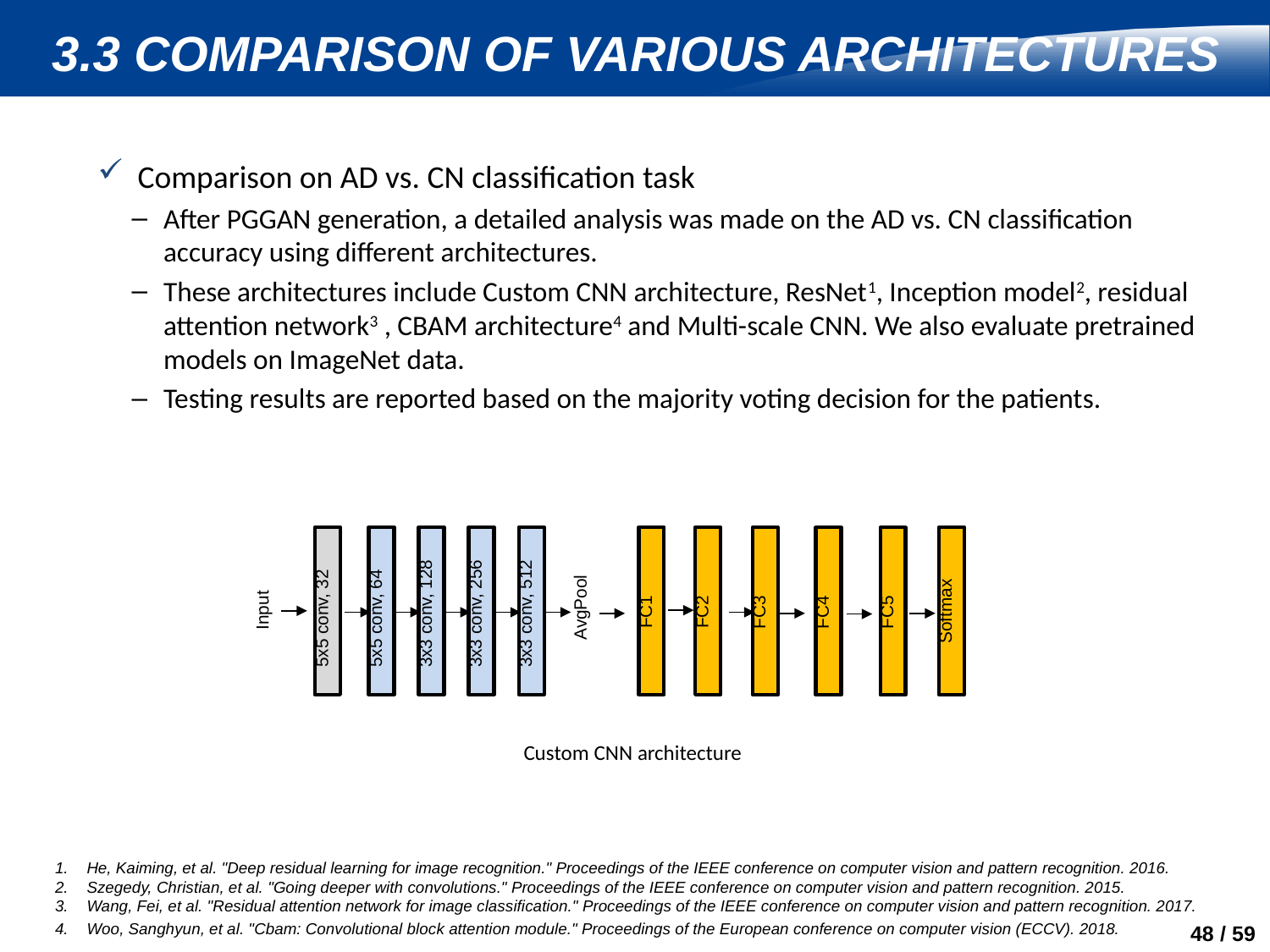

# 3.3 Comparison of various architectures

Comparison on AD vs. CN classification task
After PGGAN generation, a detailed analysis was made on the AD vs. CN classification accuracy using different architectures.
These architectures include Custom CNN architecture, ResNet1, Inception model2, residual attention network3 , CBAM architecture4 and Multi-scale CNN. We also evaluate pretrained models on ImageNet data.
Testing results are reported based on the majority voting decision for the patients.

5x5 conv, 32
5x5 conv, 64
3x3 conv, 128
3x3 conv, 256
3x3 conv, 512
        FC1
     Softmax
        FC2
        FC3
        FC4
        FC5

Input
AvgPool
Custom CNN architecture
He, Kaiming, et al. "Deep residual learning for image recognition." Proceedings of the IEEE conference on computer vision and pattern recognition. 2016.
Szegedy, Christian, et al. "Going deeper with convolutions." Proceedings of the IEEE conference on computer vision and pattern recognition. 2015.
Wang, Fei, et al. "Residual attention network for image classification." Proceedings of the IEEE conference on computer vision and pattern recognition. 2017.

Woo, Sanghyun, et al. "Cbam: Convolutional block attention module." Proceedings of the European conference on computer vision (ECCV). 2018.